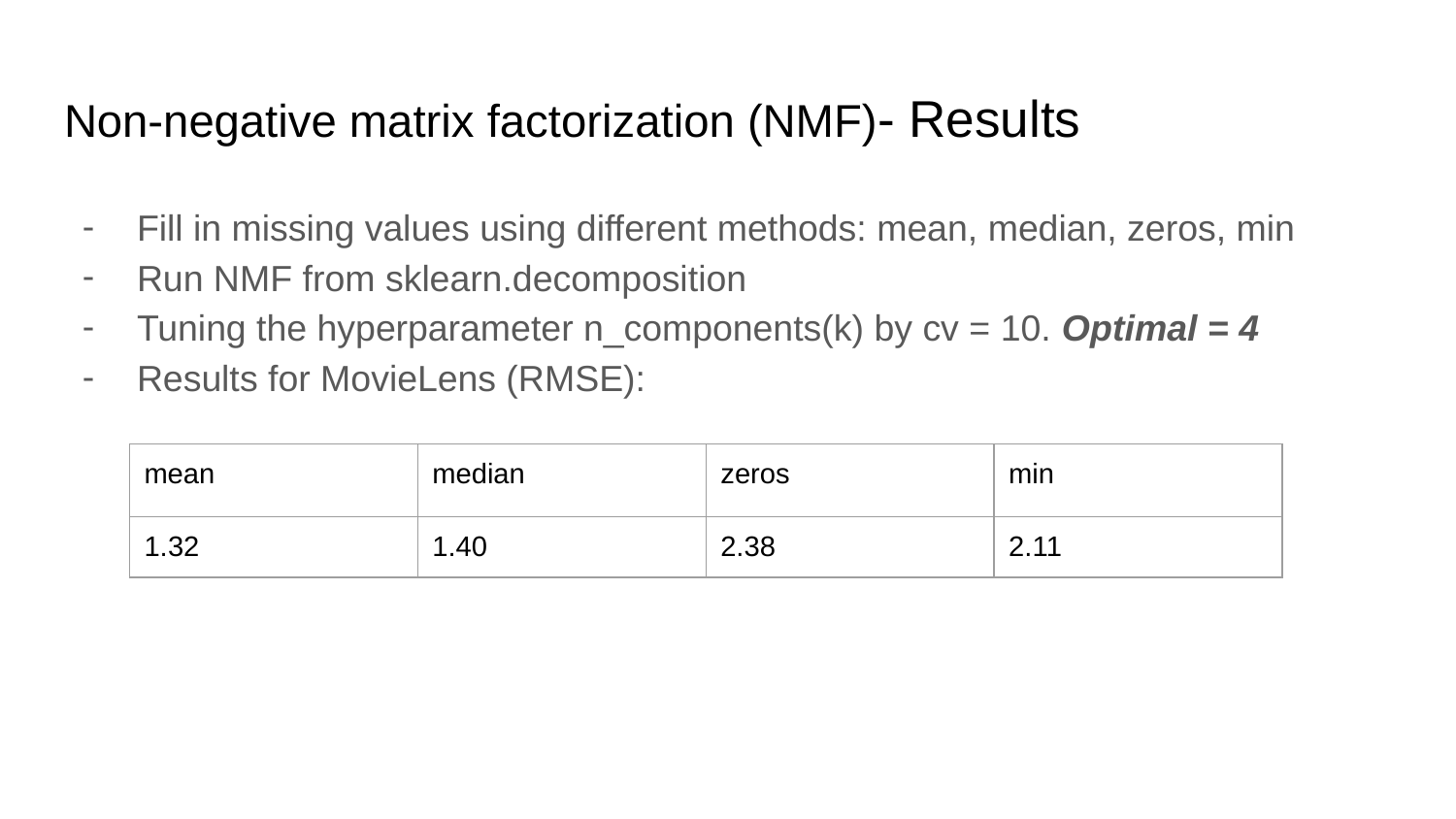

# Non-negative matrix factorization (NMF)- Results
Fill in missing values using different methods: mean, median, zeros, min
Run NMF from sklearn.decomposition
Tuning the hyperparameter n_components(k) by cv = 10. Optimal = 4
Results for MovieLens (RMSE):

| mean | median | zeros | min |
| --- | --- | --- | --- |
| 1.32 | 1.40 | 2.38 | 2.11 |